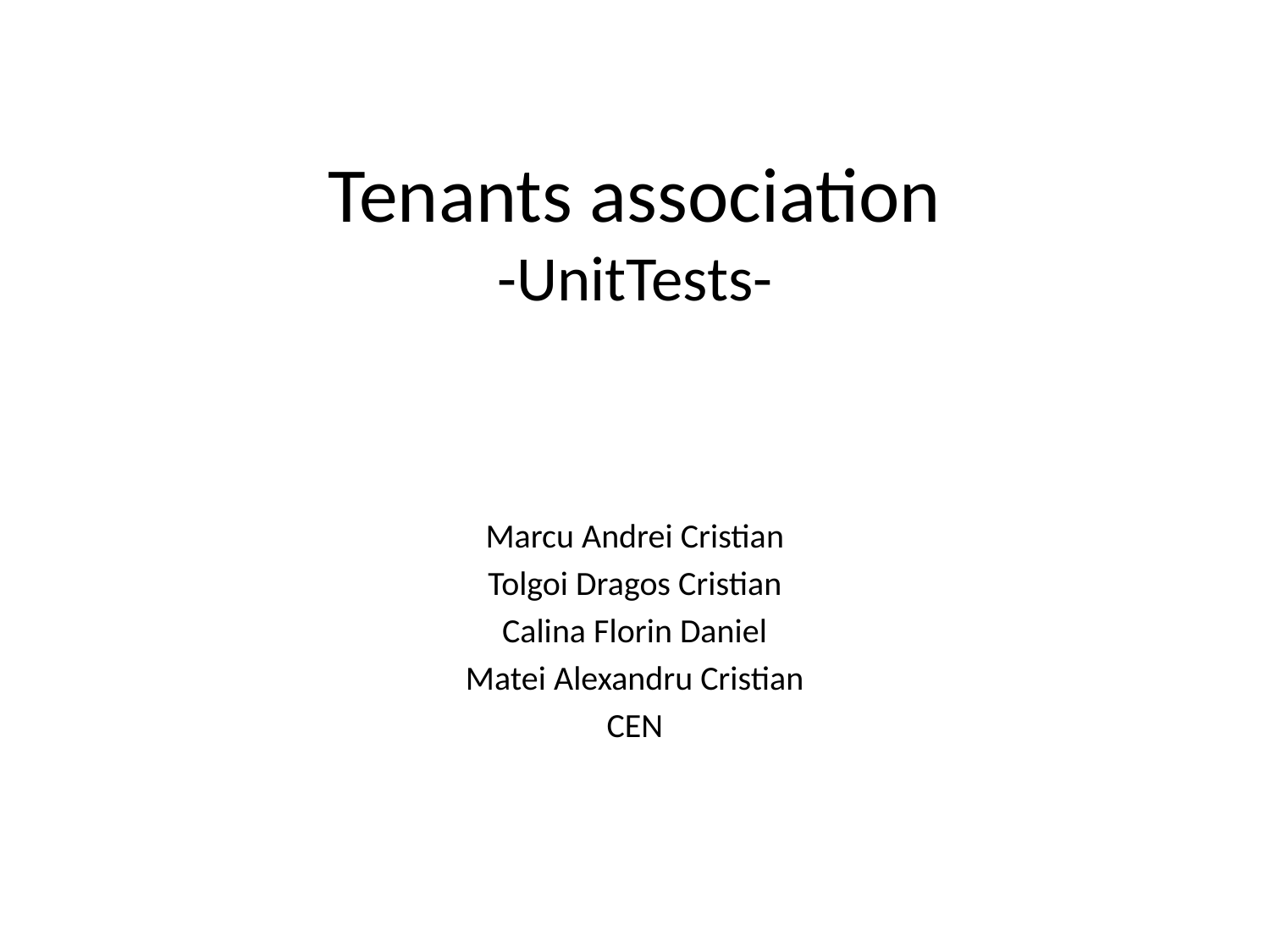

# Tenants association -UnitTests-
Marcu Andrei Cristian
Tolgoi Dragos Cristian
Calina Florin Daniel
Matei Alexandru Cristian
CEN